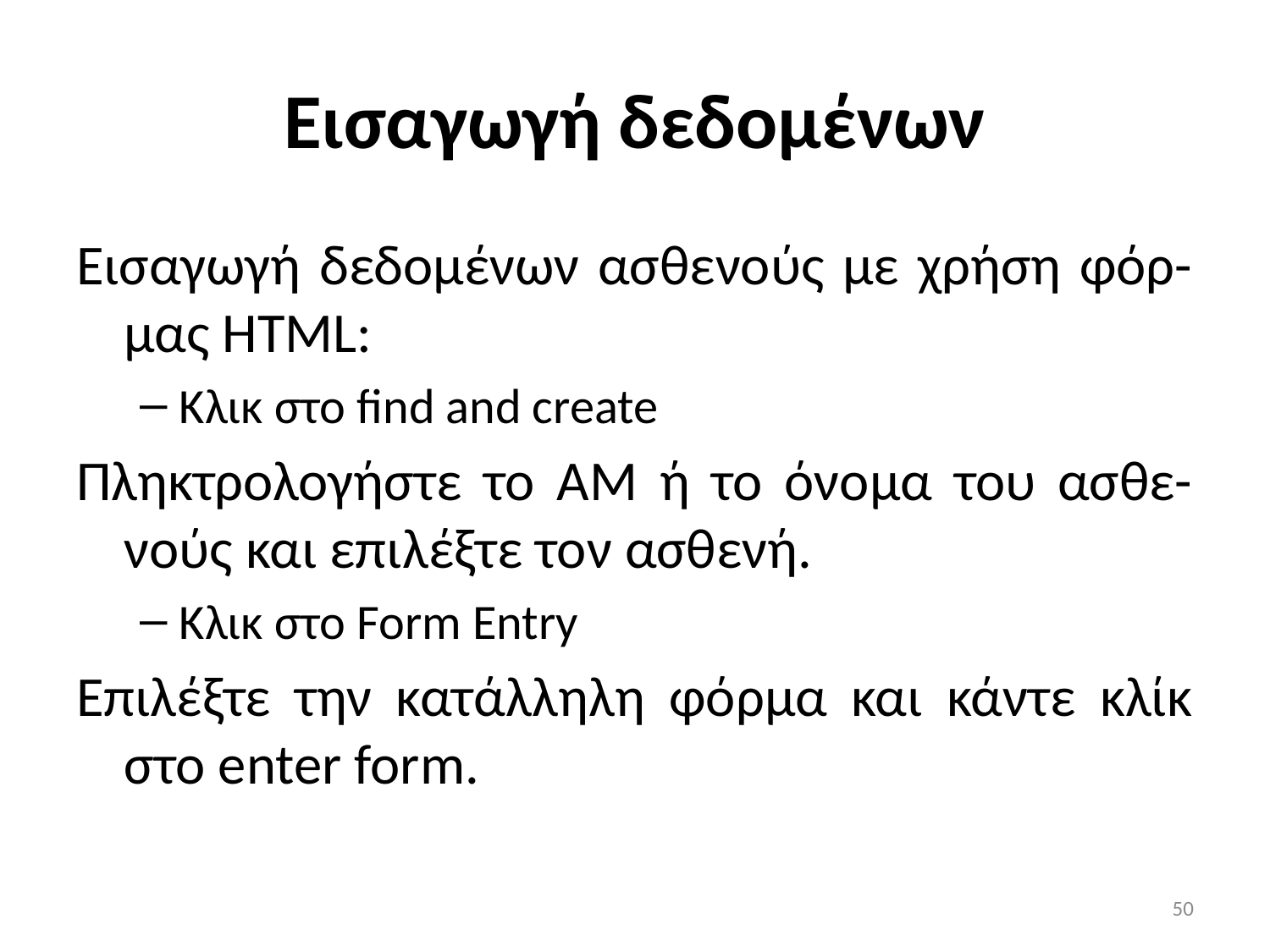

# Εισαγωγή δεδομένων
Εισαγωγή δεδομένων ασθενούς με χρήση φόρ-μας ΗΤΜL:
Kλικ στο find and create
Πληκτρολογήστε το ΑΜ ή το όνομα του ασθε-νούς και επιλέξτε τον ασθενή.
Κλικ στο Form Entry
Επιλέξτε την κατάλληλη φόρμα και κάντε κλίκ στο enter form.
50